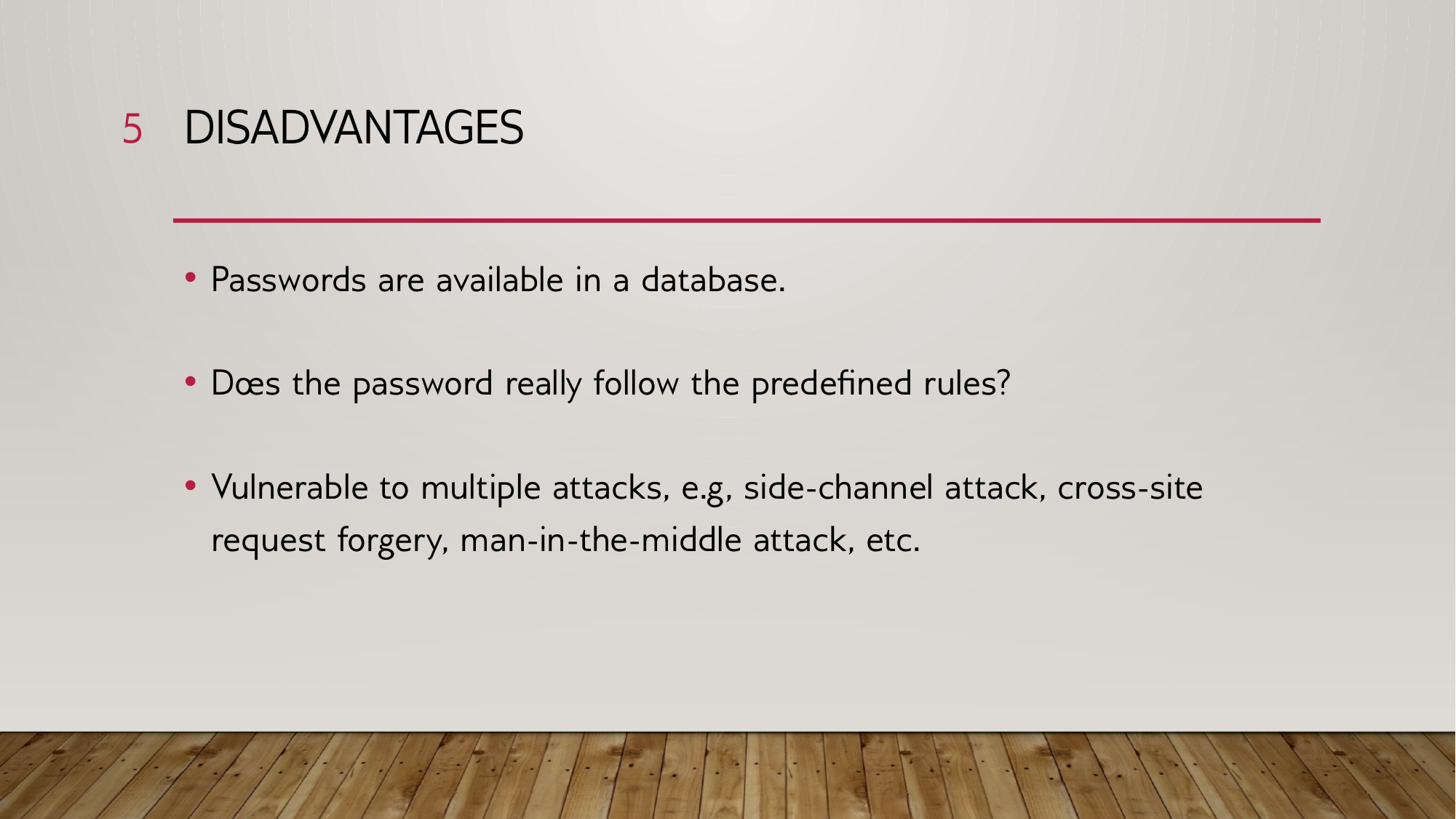

5
# Disadvantages
Passwords are available in a database.
Does the password really follow the predefined rules?
Vulnerable to multiple attacks, e.g, side-channel attack, cross-site request forgery, man-in-the-middle attack, etc.